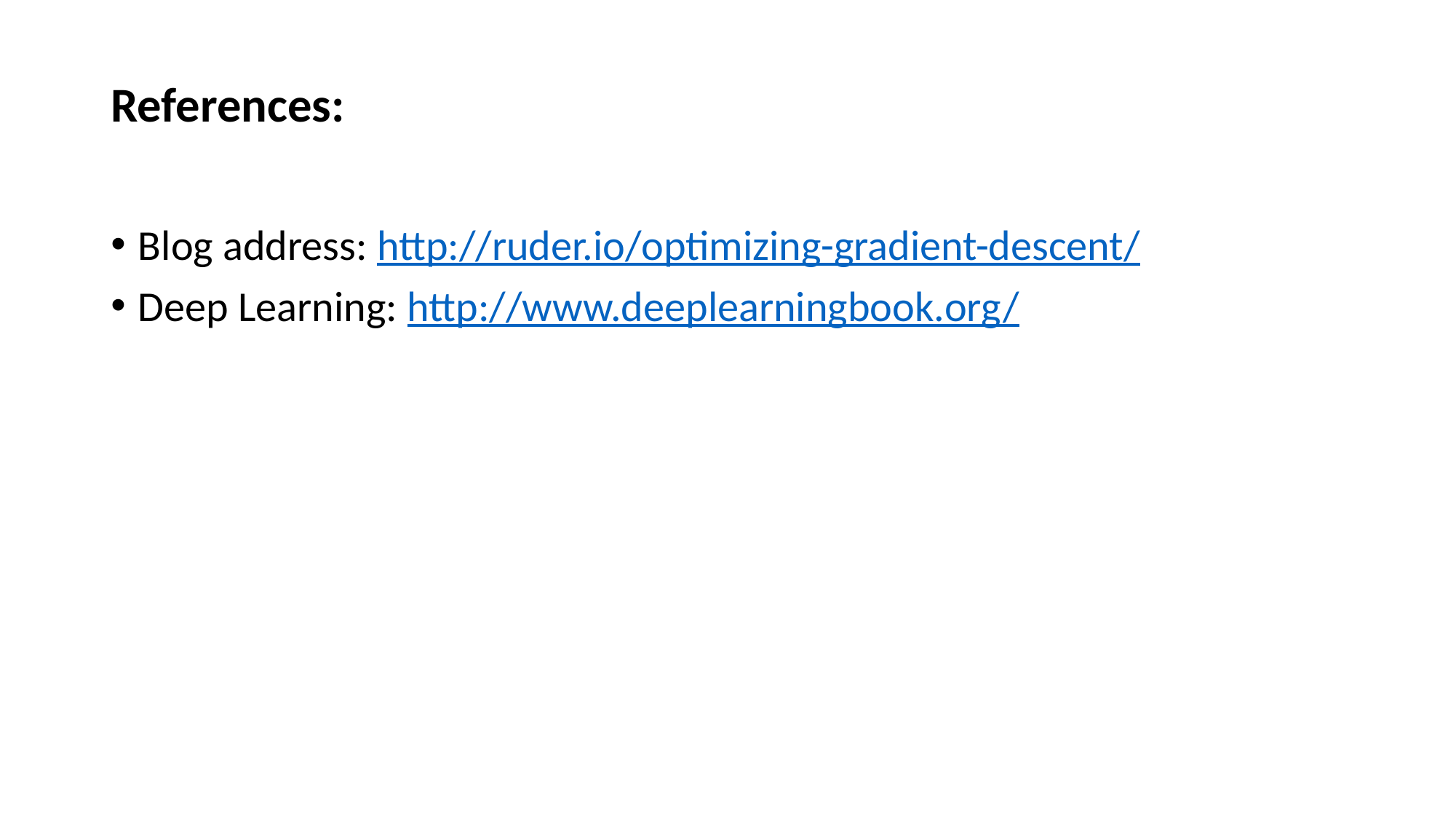

References:
Blog address: http://ruder.io/optimizing-gradient-descent/
Deep Learning: http://www.deeplearningbook.org/